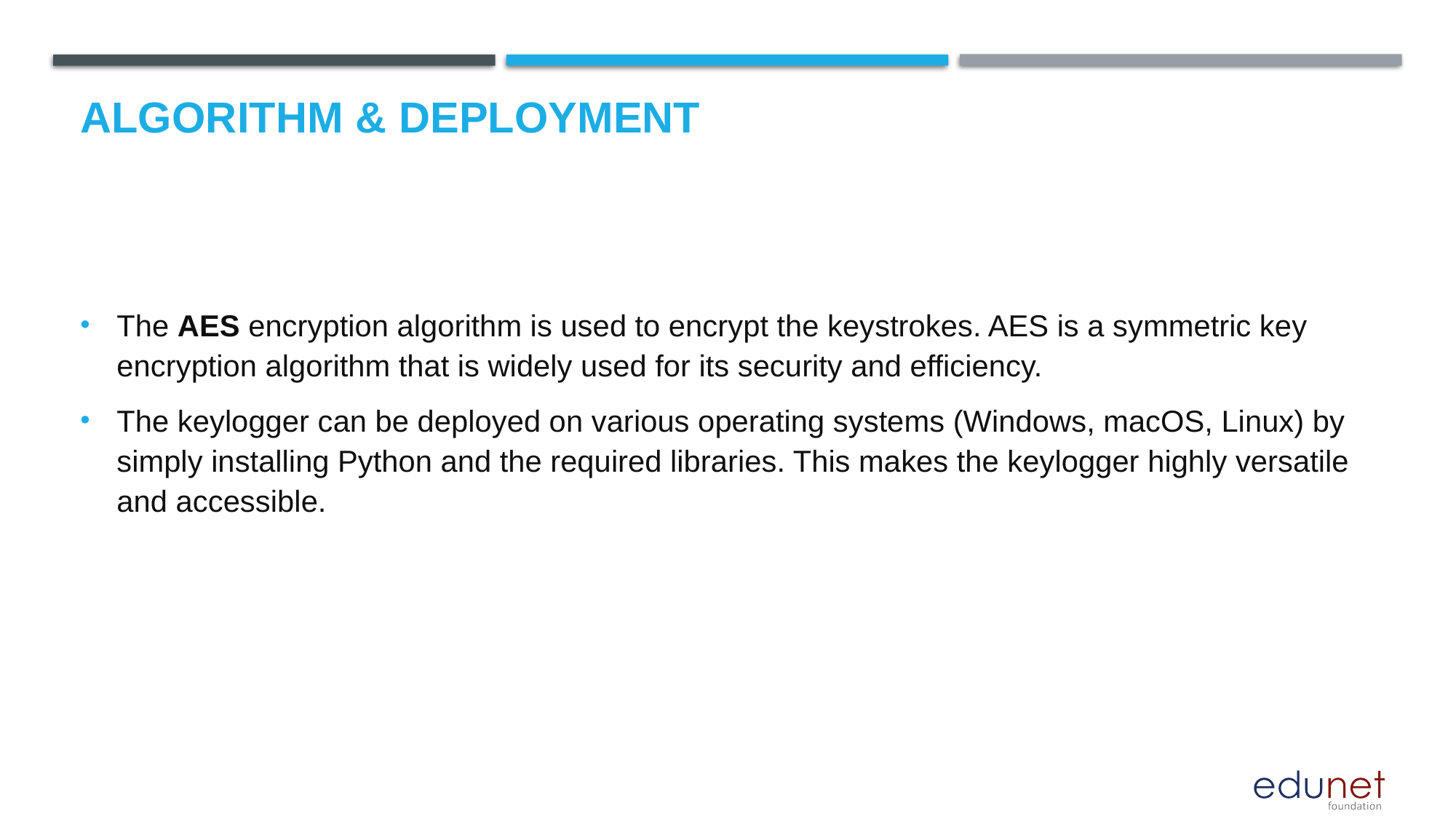

# Algorithm & Deployment
The AES encryption algorithm is used to encrypt the keystrokes. AES is a symmetric key encryption algorithm that is widely used for its security and efficiency.
The keylogger can be deployed on various operating systems (Windows, macOS, Linux) by simply installing Python and the required libraries. This makes the keylogger highly versatile and accessible.